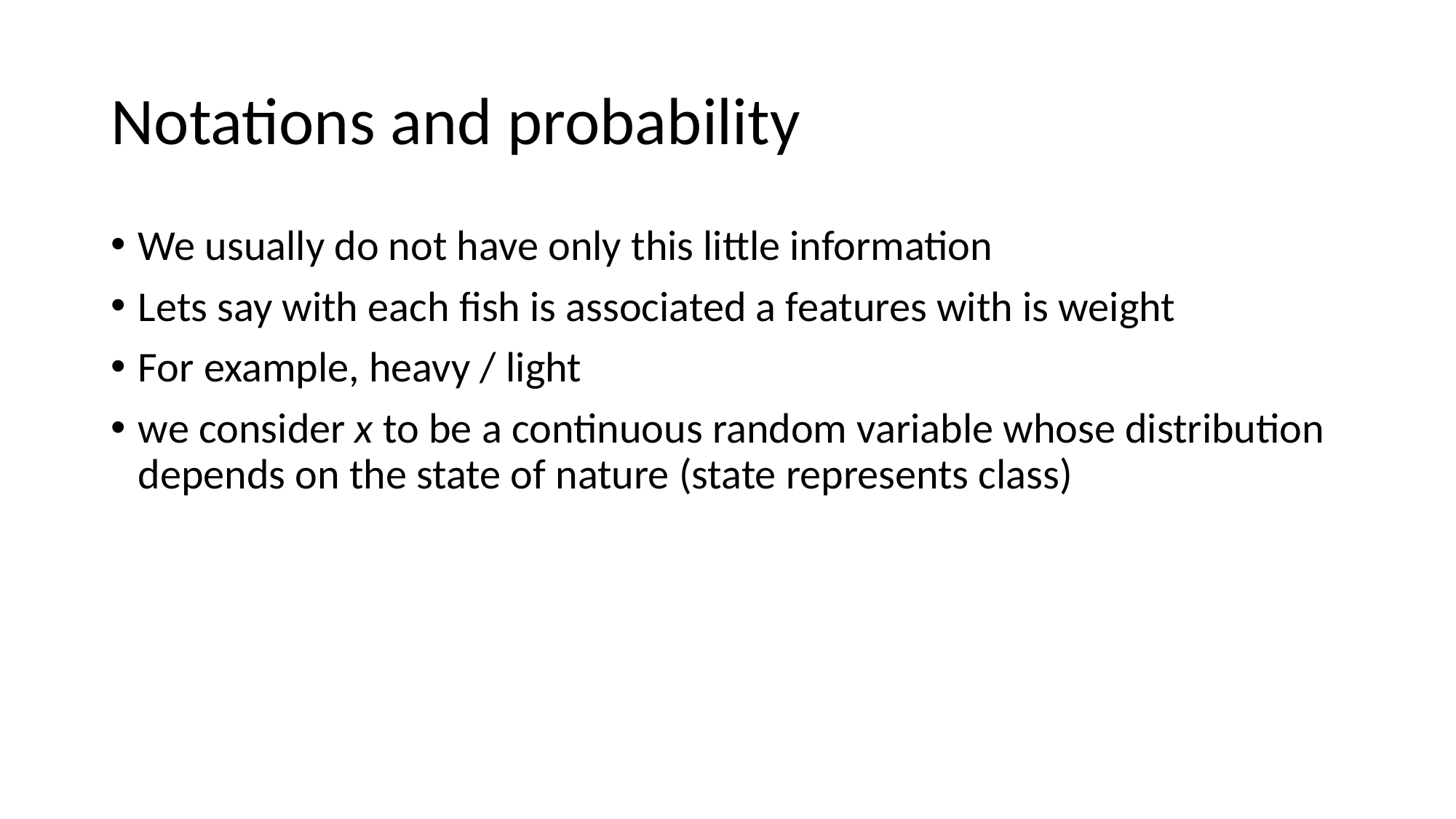

# Notations and probability
We usually do not have only this little information
Lets say with each fish is associated a features with is weight
For example, heavy / light
we consider x to be a continuous random variable whose distribution depends on the state of nature (state represents class)